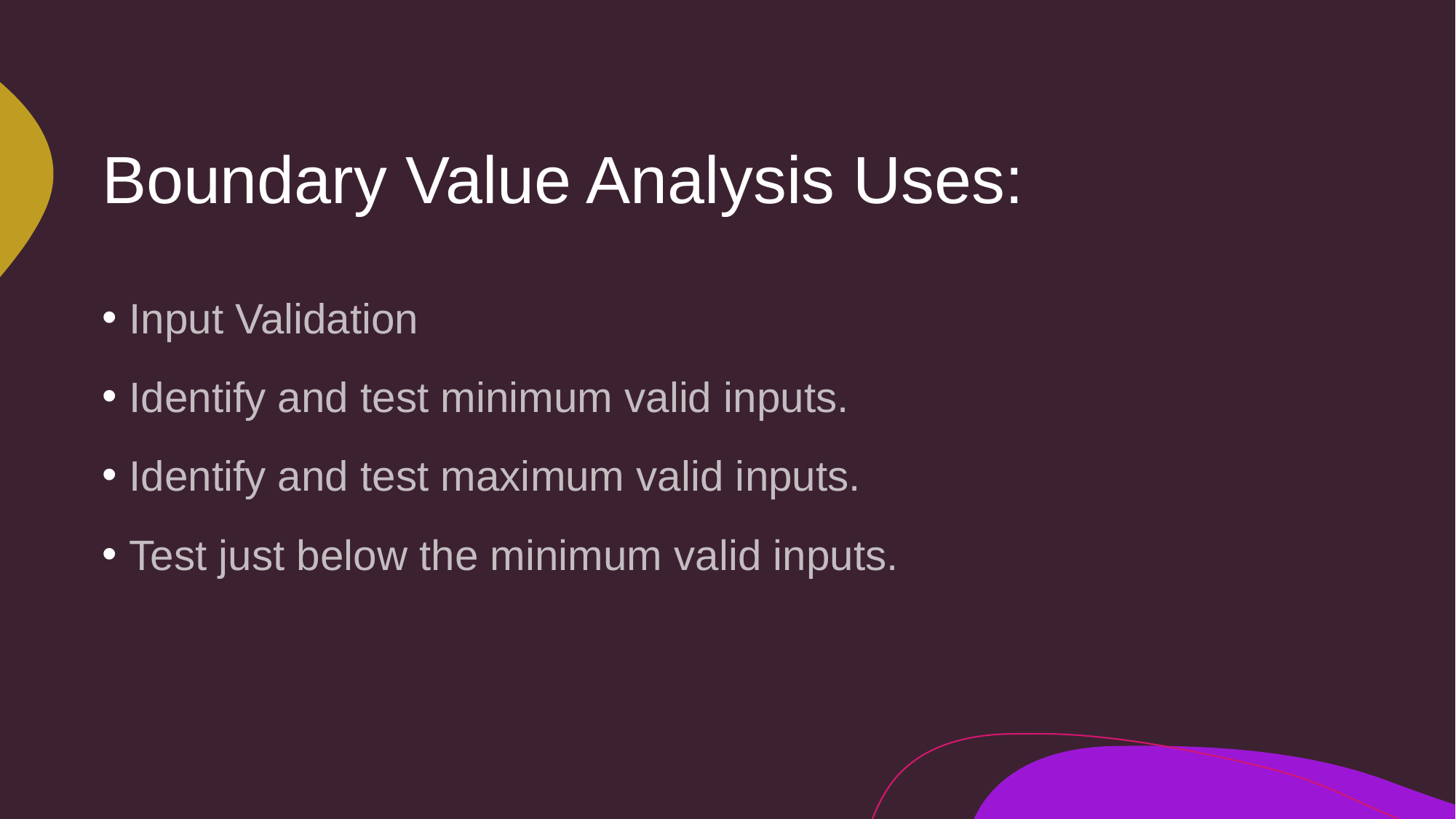

# Boundary Value Analysis Uses:
Input Validation
Identify and test minimum valid inputs.
Identify and test maximum valid inputs.
Test just below the minimum valid inputs.